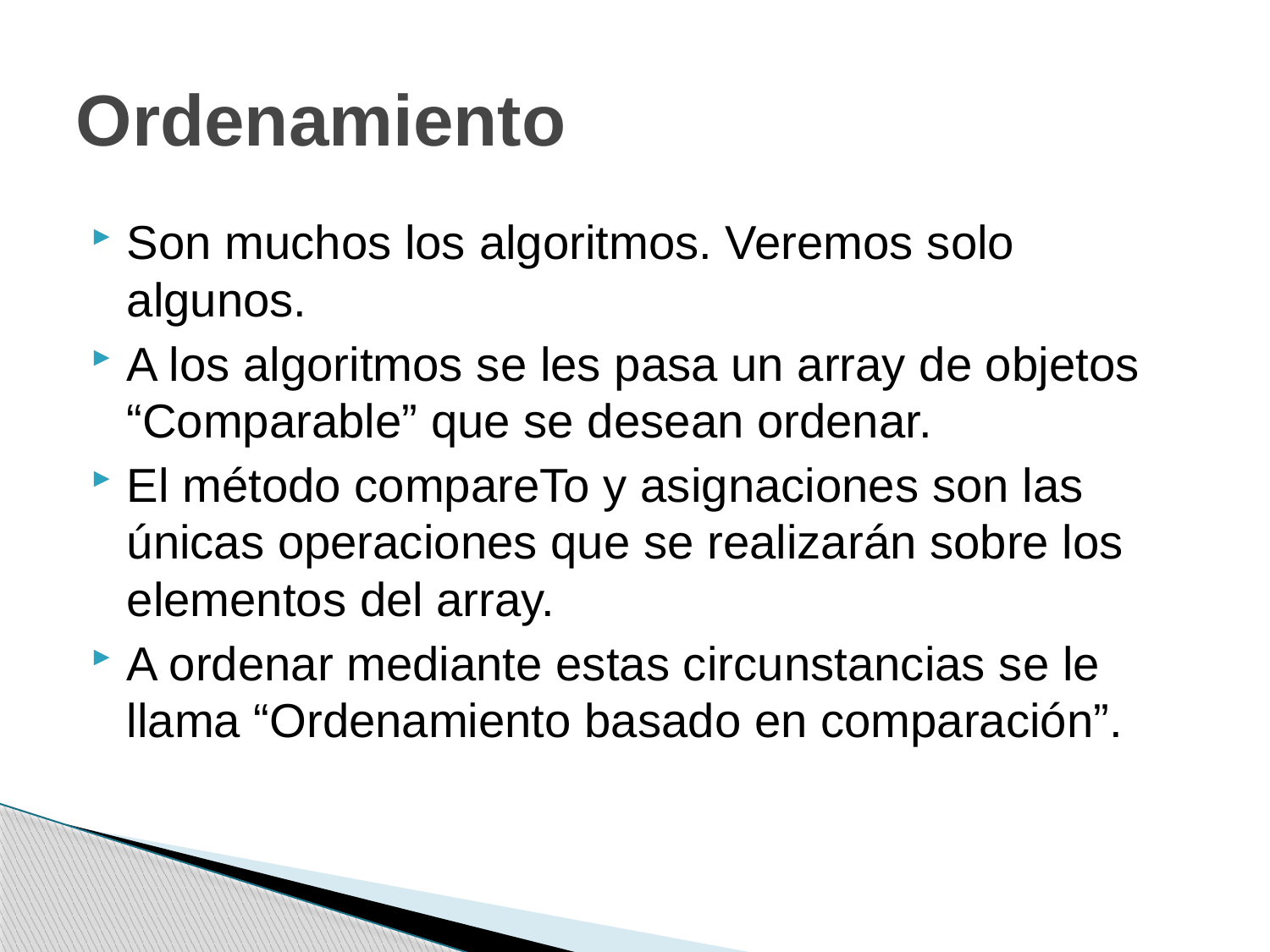

# Ordenamiento
Son muchos los algoritmos. Veremos solo algunos.
A los algoritmos se les pasa un array de objetos “Comparable” que se desean ordenar.
El método compareTo y asignaciones son las únicas operaciones que se realizarán sobre los elementos del array.
A ordenar mediante estas circunstancias se le llama “Ordenamiento basado en comparación”.